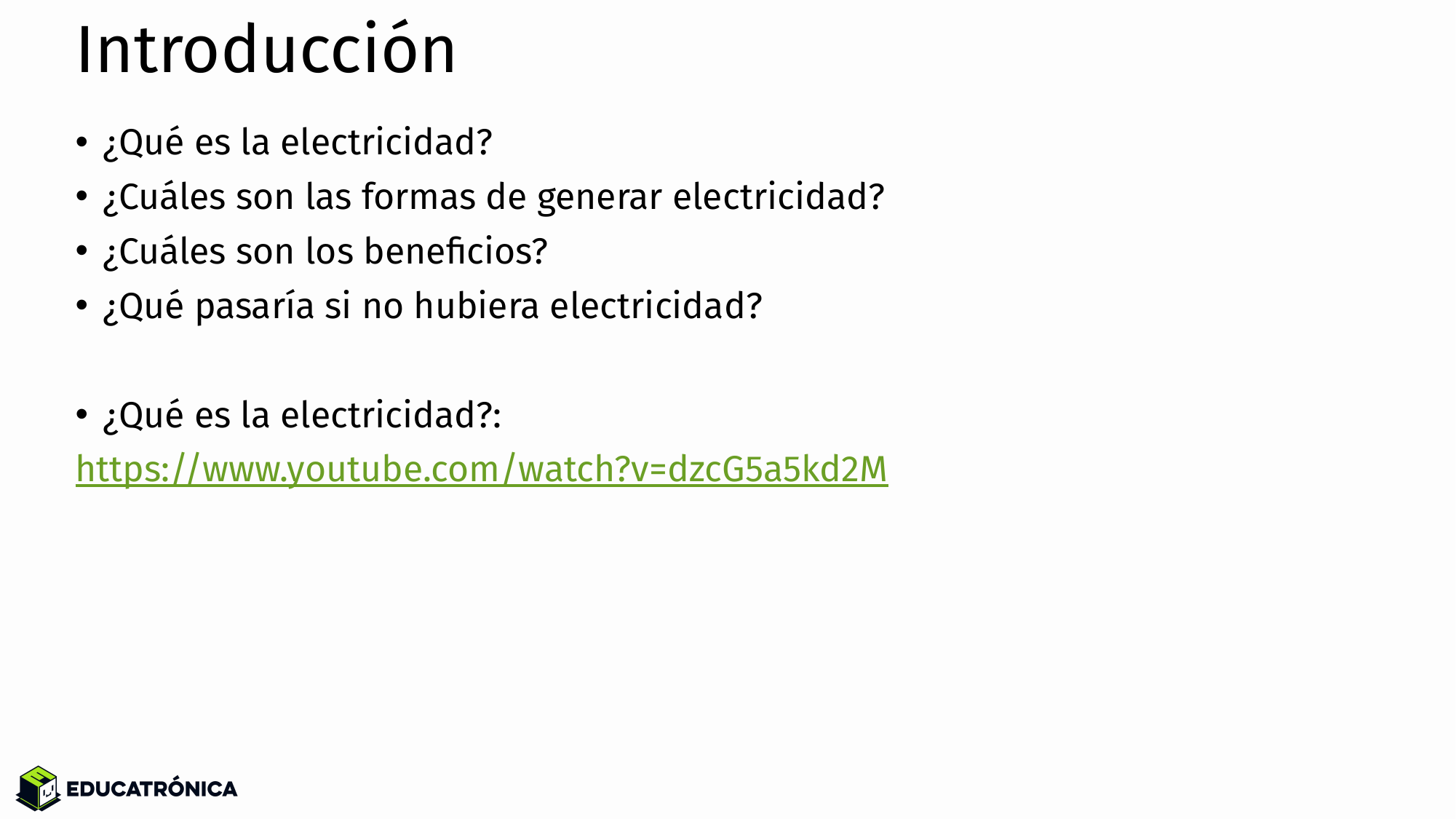

# Introducción
¿Qué es la electricidad?
¿Cuáles son las formas de generar electricidad?
¿Cuáles son los beneficios?
¿Qué pasaría si no hubiera electricidad?

¿Qué es la electricidad?:
https://www.youtube.com/watch?v=dzcG5a5kd2M